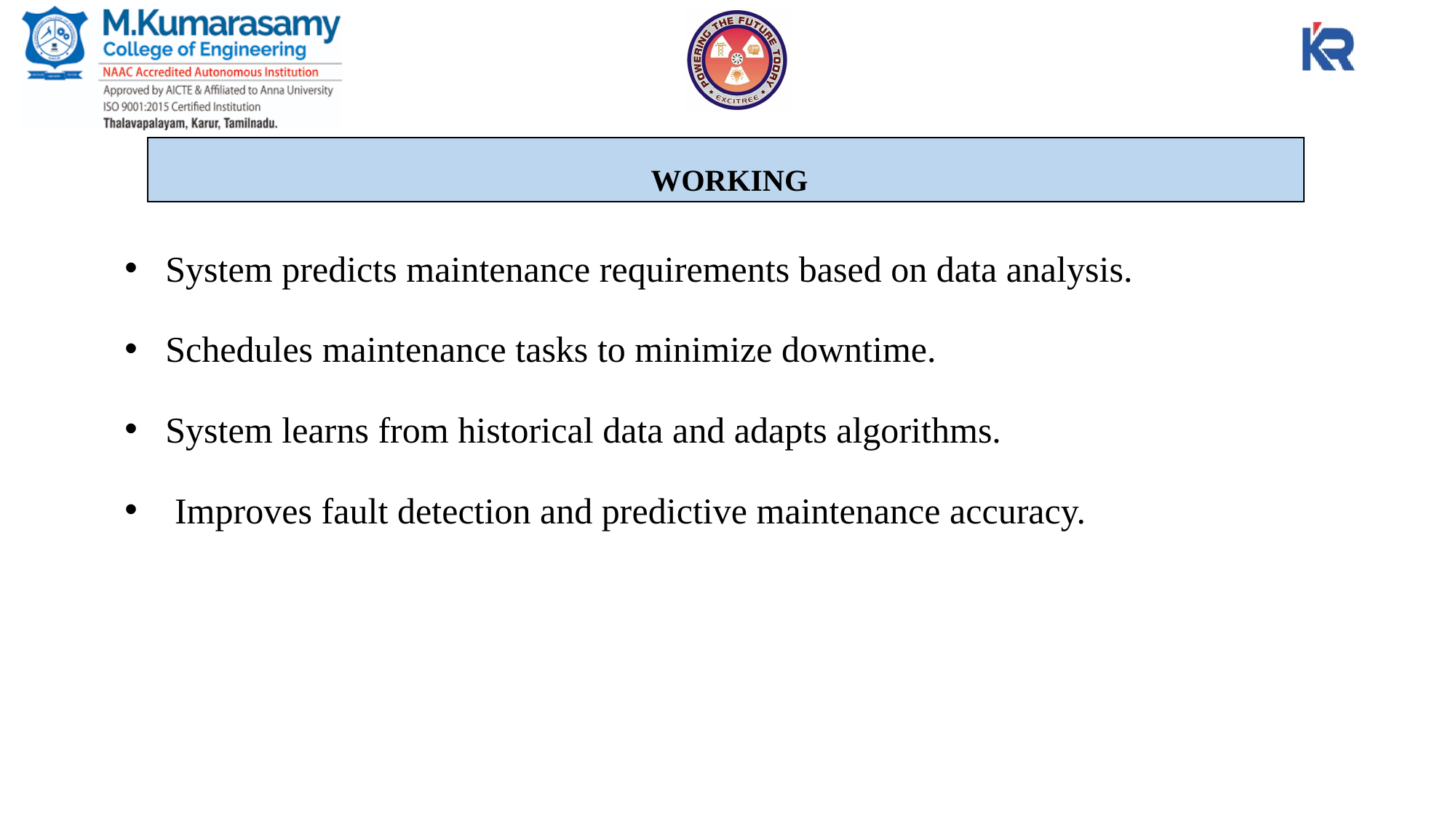

# WORKING
System predicts maintenance requirements based on data analysis.
Schedules maintenance tasks to minimize downtime.
System learns from historical data and adapts algorithms.
 Improves fault detection and predictive maintenance accuracy.